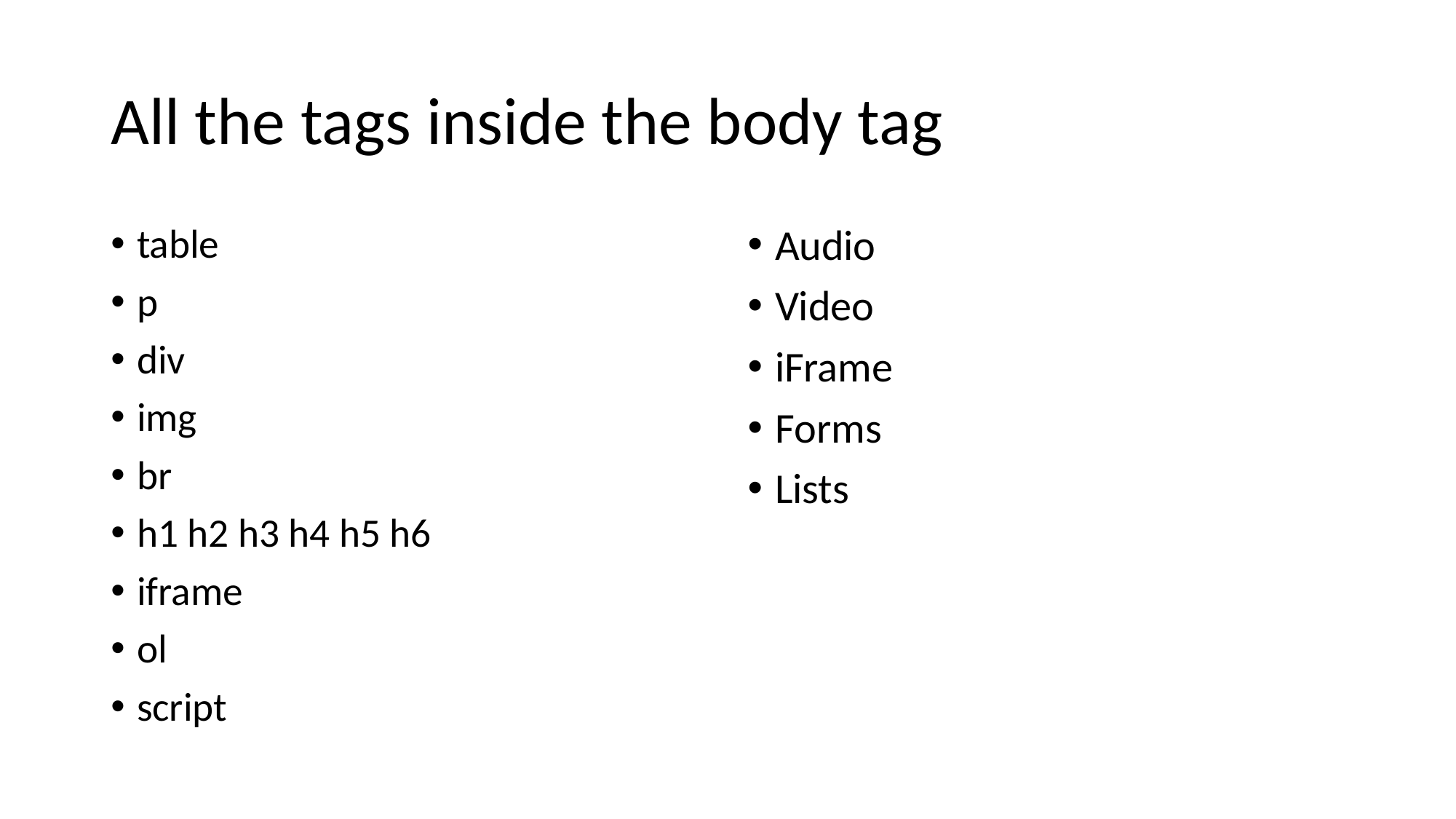

# All the tags inside the body tag
table
p
div
img
br
h1 h2 h3 h4 h5 h6
iframe
ol
script

Audio
Video
iFrame
Forms
Lists